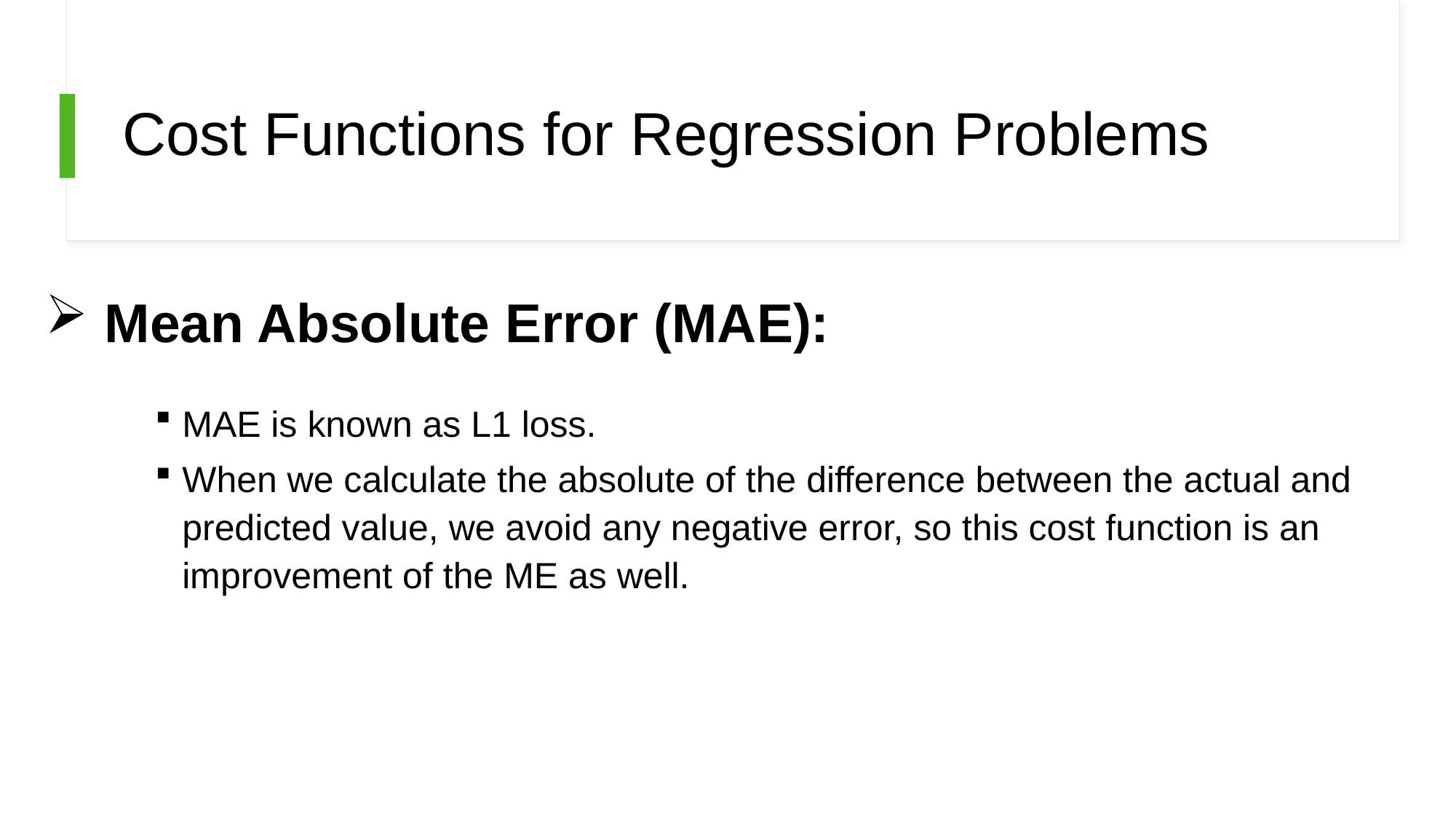

# Cost Functions for Regression Problems
 Mean Absolute Error (MAE):

MAE is known as L1 loss.
When we calculate the absolute of the difference between the actual and predicted value, we avoid any negative error, so this cost function is an improvement of the ME as well.